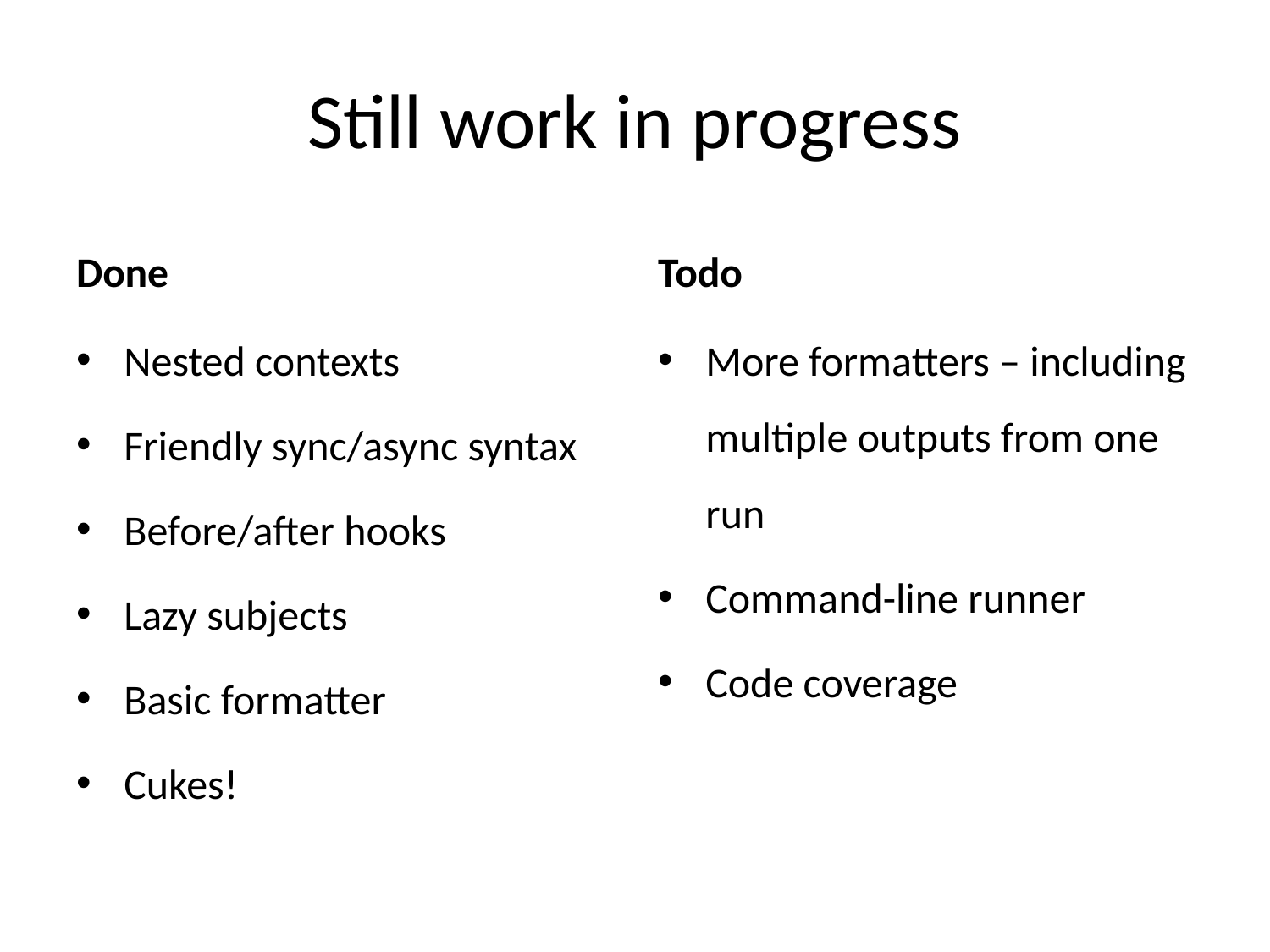

# Still work in progress
Done
Todo
Nested contexts
Friendly sync/async syntax
Before/after hooks
Lazy subjects
Basic formatter
Cukes!
More formatters – including multiple outputs from one run
Command-line runner
Code coverage